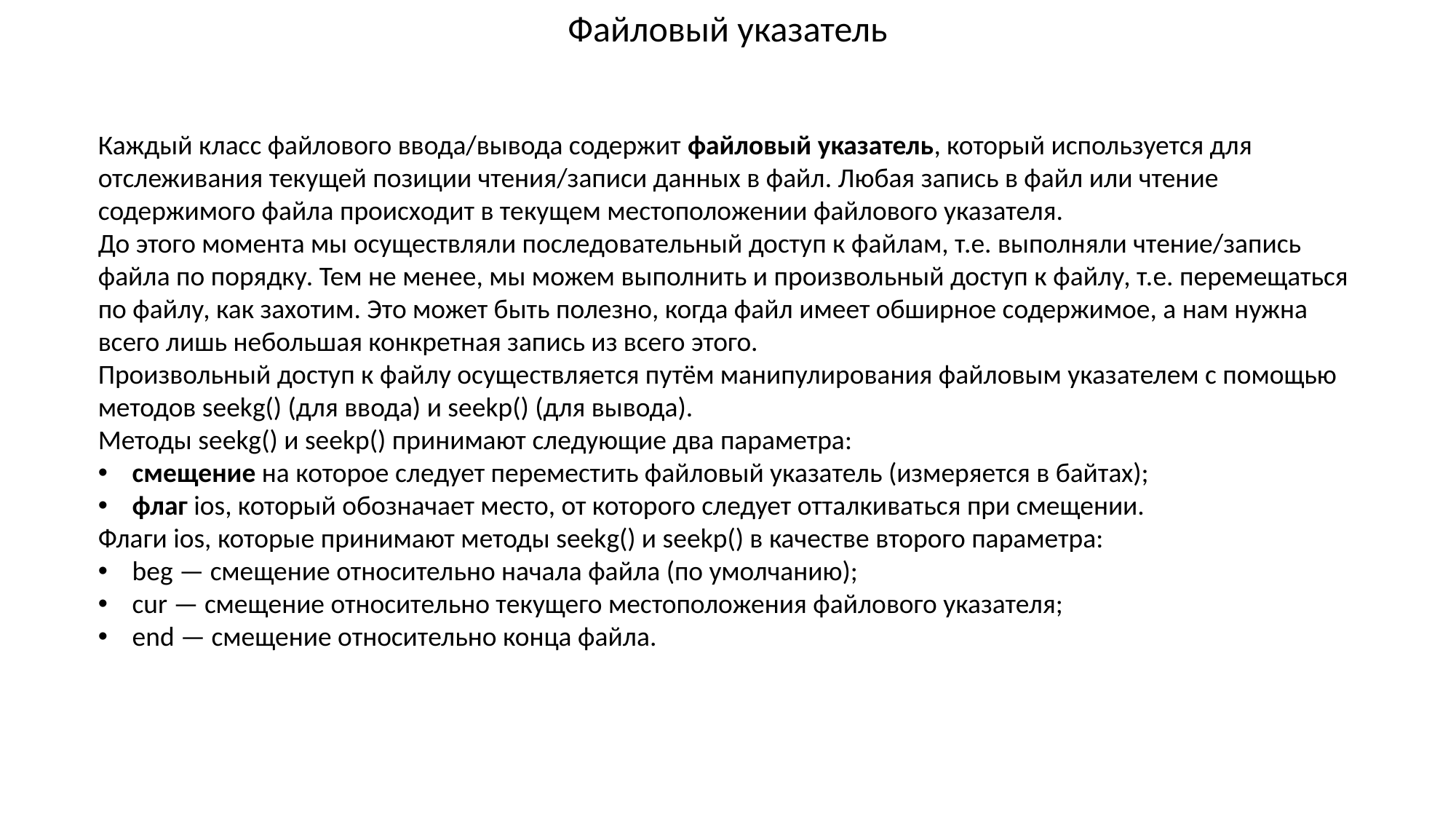

Файловый указатель
Каждый класс файлового ввода/вывода содержит файловый указатель, который используется для отслеживания текущей позиции чтения/записи данных в файл. Любая запись в файл или чтение содержимого файла происходит в текущем местоположении файлового указателя.
До этого момента мы осуществляли последовательный доступ к файлам, т.е. выполняли чтение/запись файла по порядку. Тем не менее, мы можем выполнить и произвольный доступ к файлу, т.е. перемещаться по файлу, как захотим. Это может быть полезно, когда файл имеет обширное содержимое, а нам нужна всего лишь небольшая конкретная запись из всего этого.
Произвольный доступ к файлу осуществляется путём манипулирования файловым указателем с помощью методов seekg() (для ввода) и seekp() (для вывода).
Методы seekg() и seekp() принимают следующие два параметра:
смещение на которое следует переместить файловый указатель (измеряется в байтах);
флаг ios, который обозначает место, от которого следует отталкиваться при смещении.
Флаги ios, которые принимают методы seekg() и seekp() в качестве второго параметра:
beg — cмещение относительно начала файла (по умолчанию);
cur — cмещение относительно текущего местоположения файлового указателя;
end — смещение относительно конца файла.